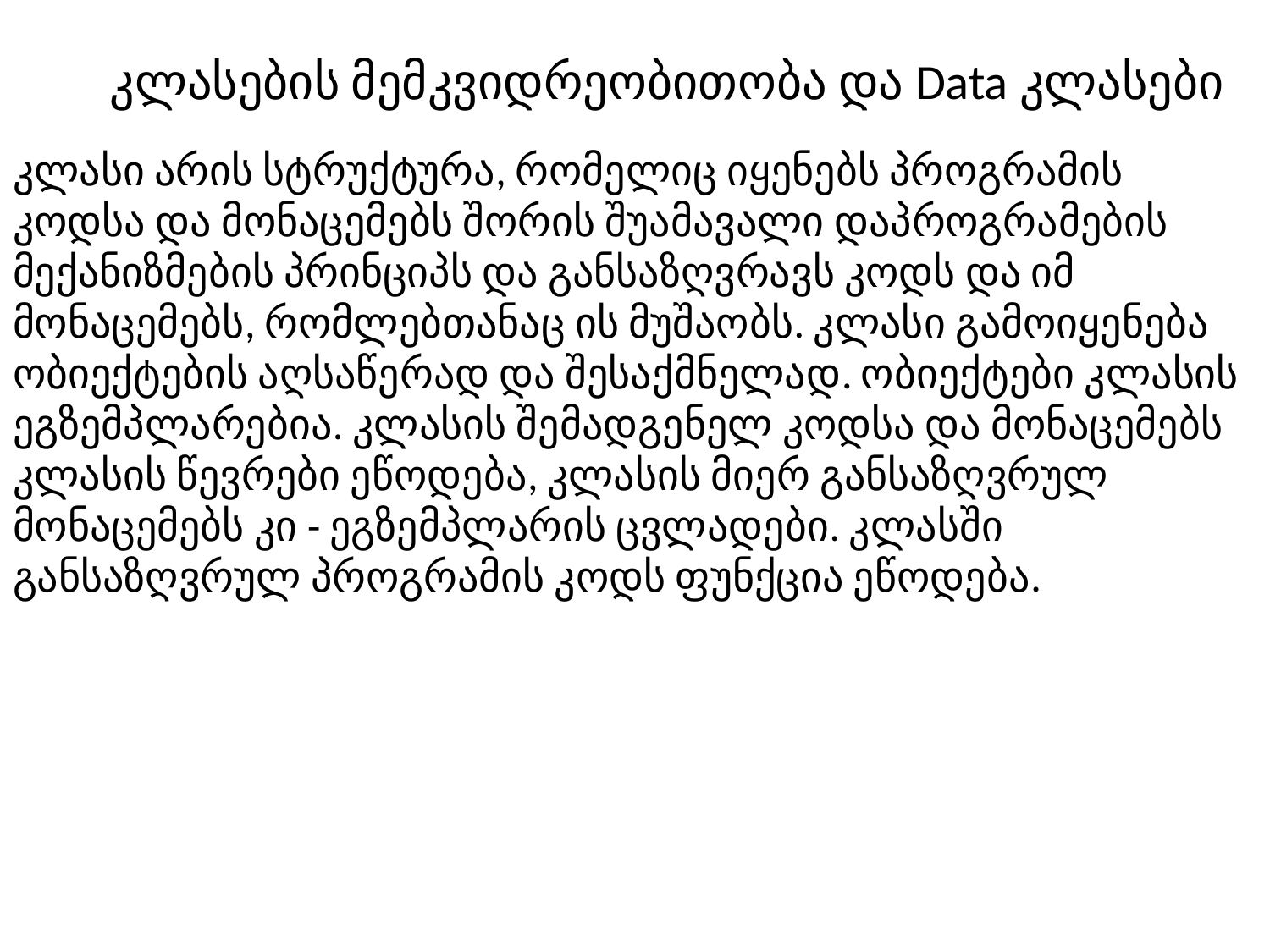

# კლასების მემკვიდრეობითობა და Data კლასები
კლასი არის სტრუქტურა, რომელიც იყენებს პროგრამის კოდსა და მონაცემებს შორის შუამავალი დაპროგრამების მექანიზმების პრინციპს და განსაზღვრავს კოდს და იმ მონაცემებს, რომლებთანაც ის მუშაობს. კლასი გამოიყენება ობიექტების აღსაწერად და შესაქმნელად. ობიექტები კლასის ეგზემპლარებია. კლასის შემადგენელ კოდსა და მონაცემებს კლასის წევრები ეწოდება, კლასის მიერ განსაზღვრულ მონაცემებს კი - ეგზემპლარის ცვლადები. კლასში განსაზღვრულ პროგრამის კოდს ფუნქცია ეწოდება.